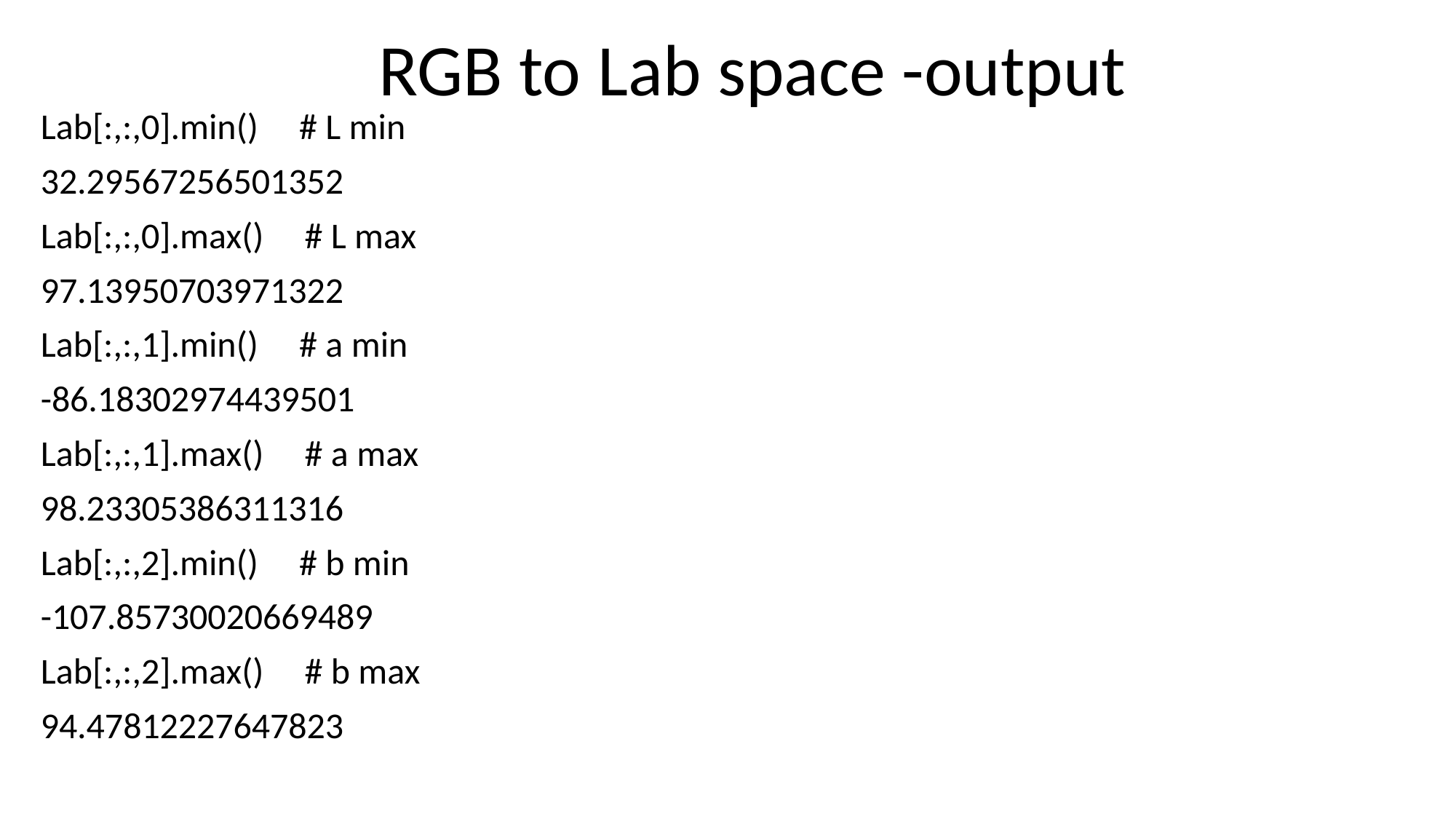

# RGB to Lab space -output
Lab[:,:,0].min()     # L min
32.29567256501352
Lab[:,:,0].max()     # L max
97.13950703971322
Lab[:,:,1].min()     # a min
-86.18302974439501
Lab[:,:,1].max()     # a max
98.23305386311316
Lab[:,:,2].min()     # b min
-107.85730020669489
Lab[:,:,2].max()     # b max
94.47812227647823